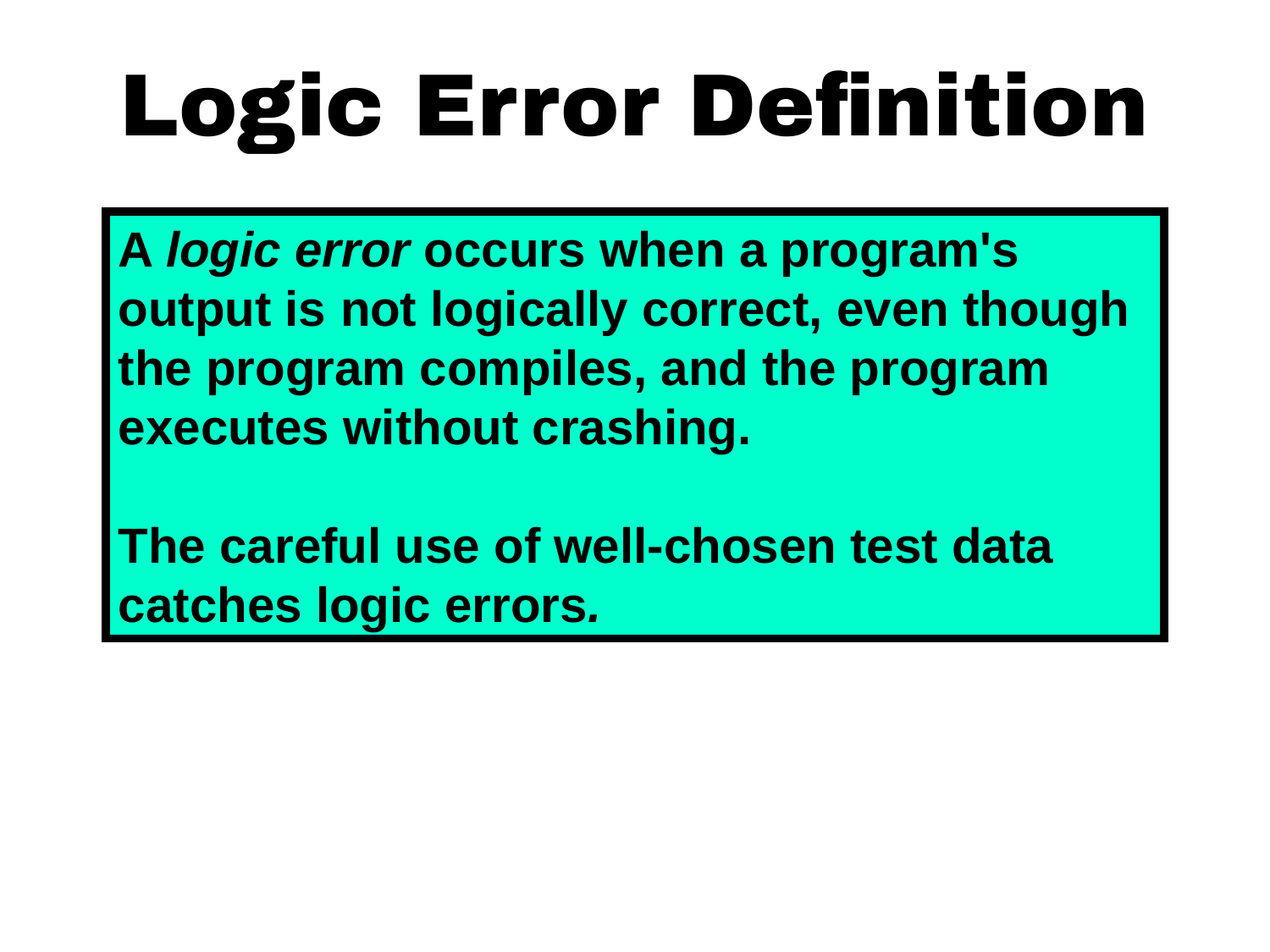

# Logic Error Definition
A logic error occurs when a program's output is not logically correct, even though the program compiles, and the program executes without crashing.

The careful use of well-chosen test data catches logic errors.